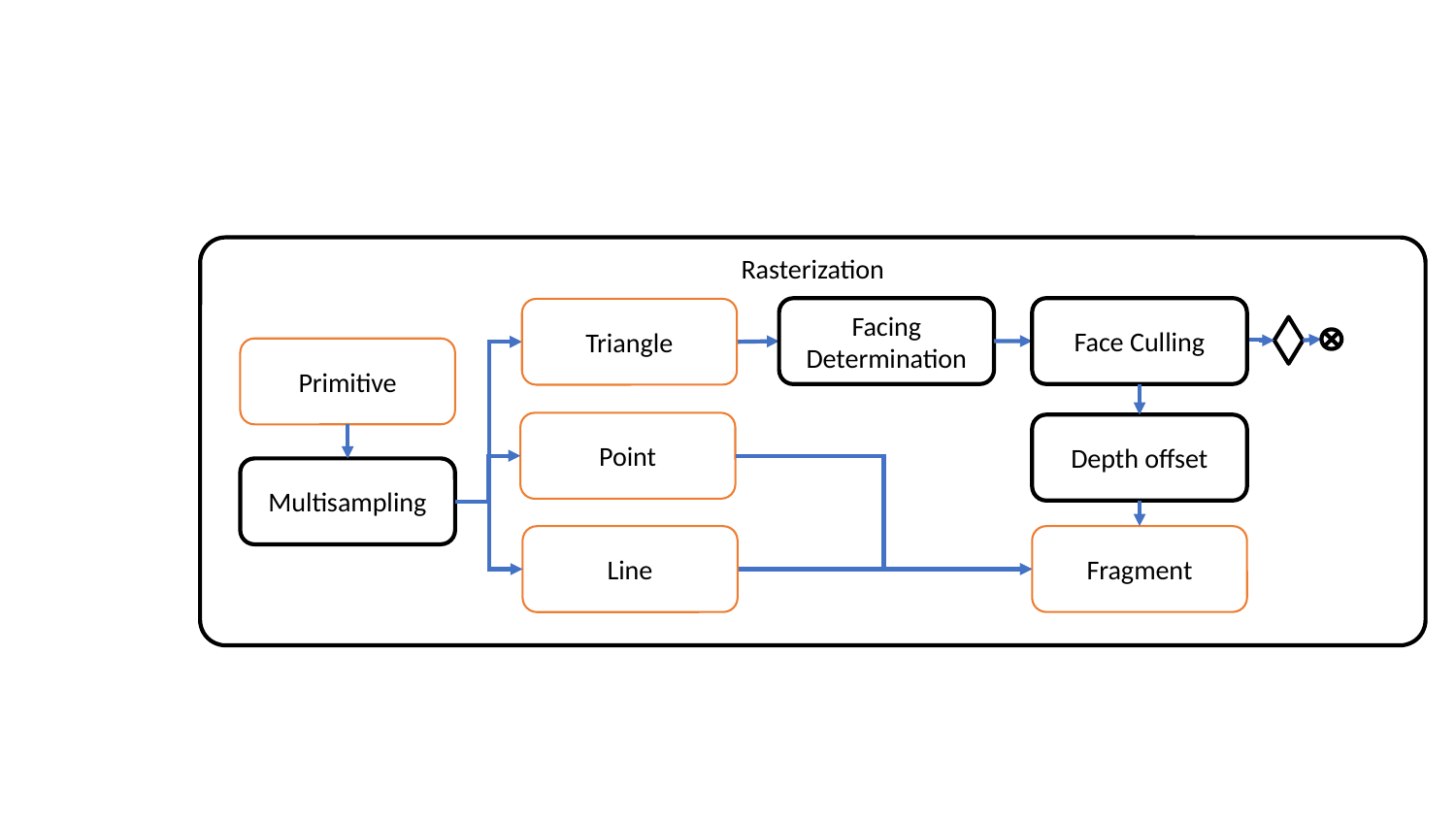

Rasterization
Face Culling
Facing Determination
Triangle

Primitive
Point
Depth offset
Multisampling
Fragment
Line